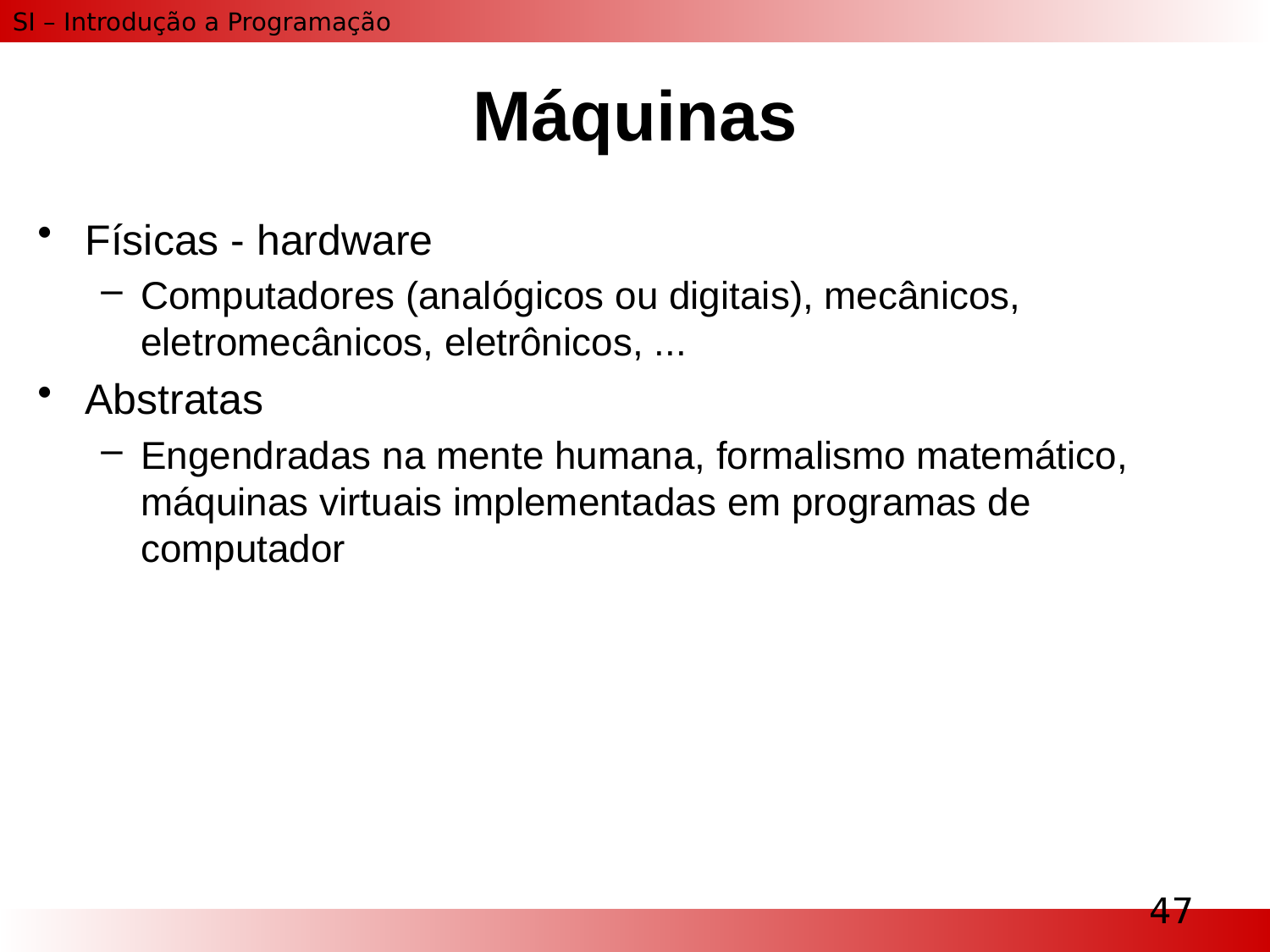

# Máquinas
Físicas - hardware
Computadores (analógicos ou digitais), mecânicos, eletromecânicos, eletrônicos, ...
Abstratas
Engendradas na mente humana, formalismo matemático, máquinas virtuais implementadas em programas de computador
47